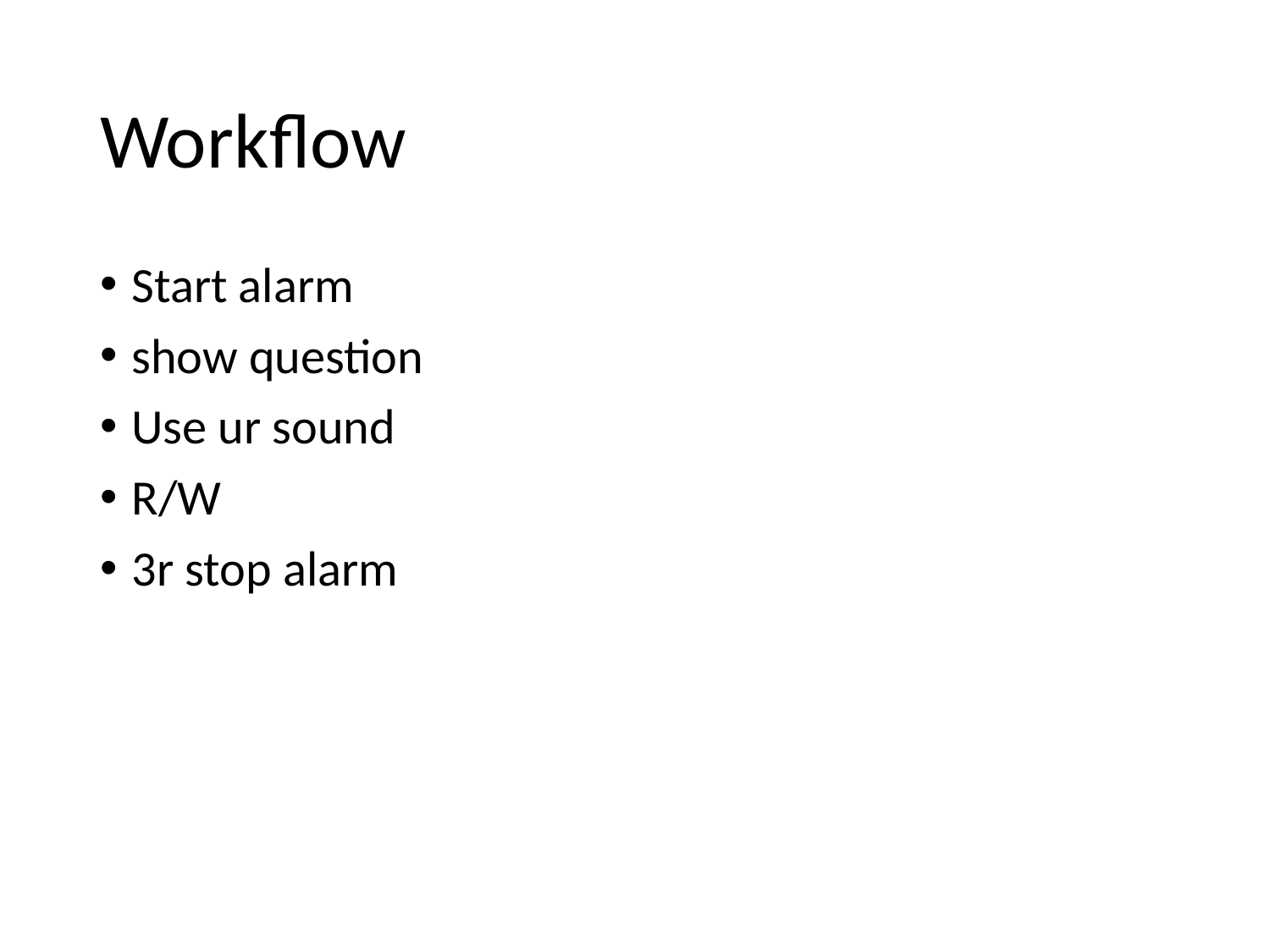

# Workflow
Start alarm
show question
Use ur sound
R/W
3r stop alarm